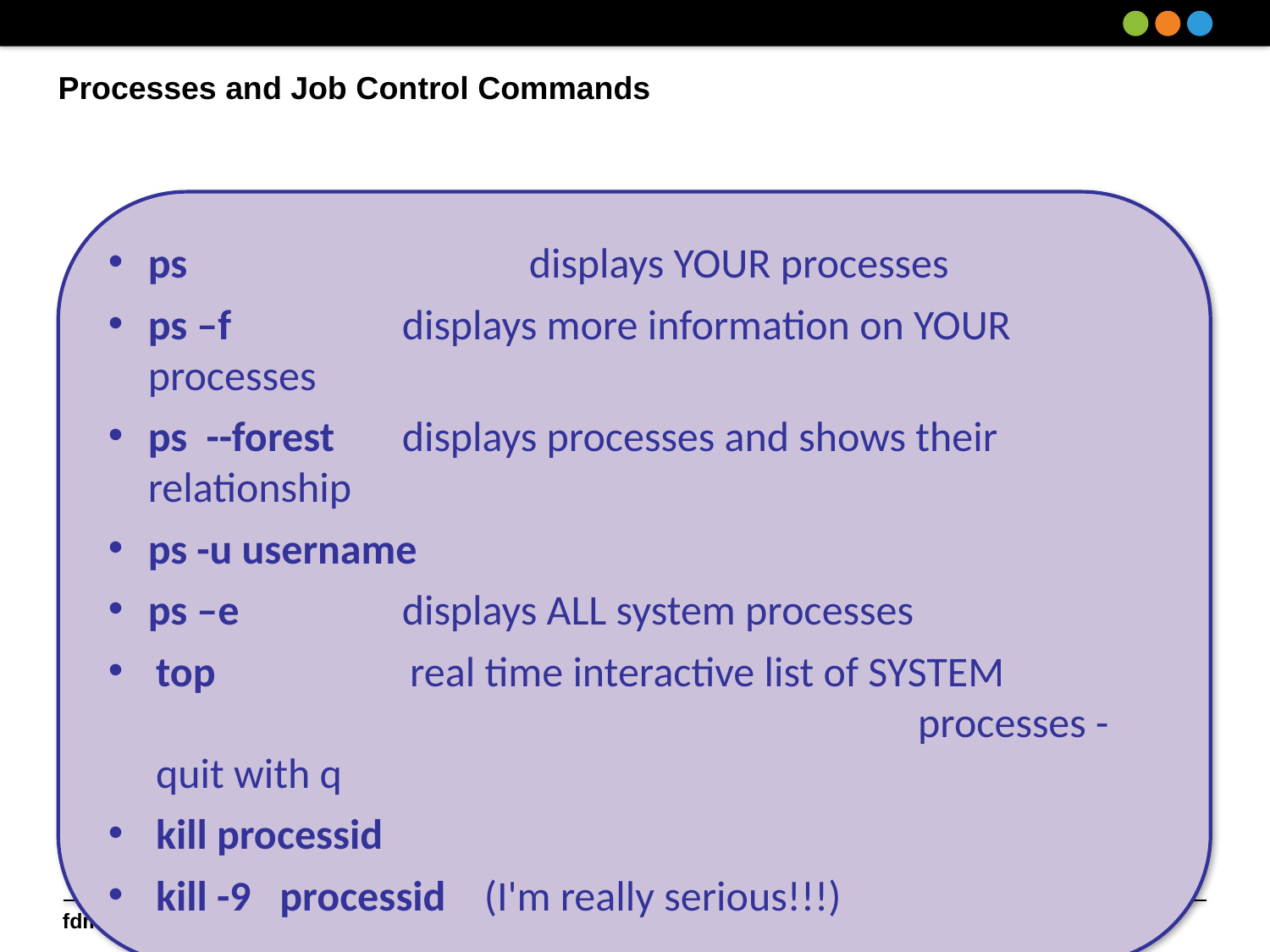

# Processes and Job Control Commands
ps     			displays YOUR processes
ps –f  		displays more information on YOUR processes
ps  --forest  	displays processes and shows their relationship
ps -u username
ps –e  		displays ALL system processes
top     		real time interactive list of SYSTEM 							processes - quit with q
kill processid
kill -9   processid    (I'm really serious!!!)